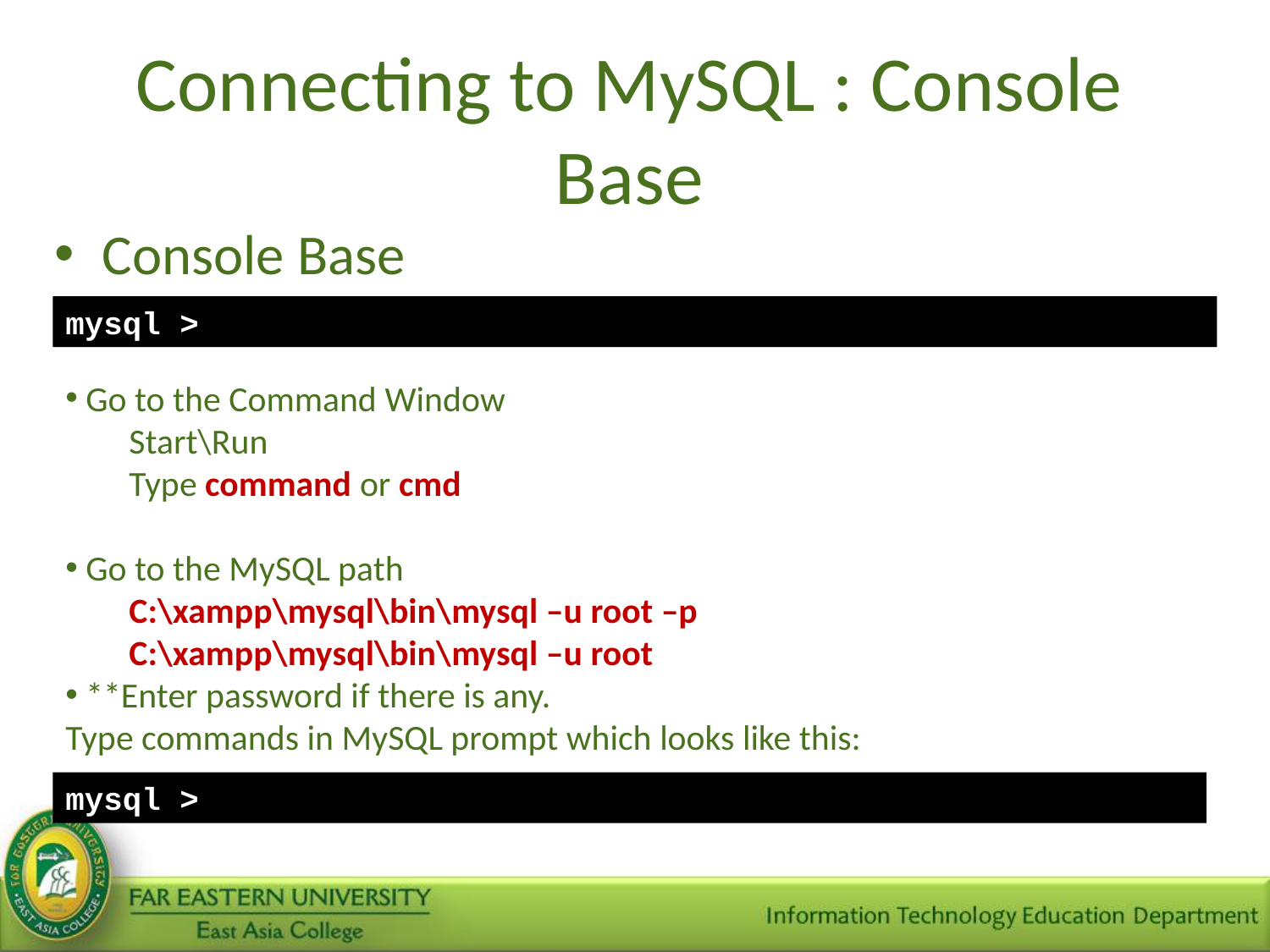

# Connecting to MySQL : Console Base
Console Base
mysql >
 Go to the Command Window
Start\Run
Type command or cmd

 Go to the MySQL path
C:\xampp\mysql\bin\mysql –u root –p
C:\xampp\mysql\bin\mysql –u root
 **Enter password if there is any.
Type commands in MySQL prompt which looks like this:

mysql >